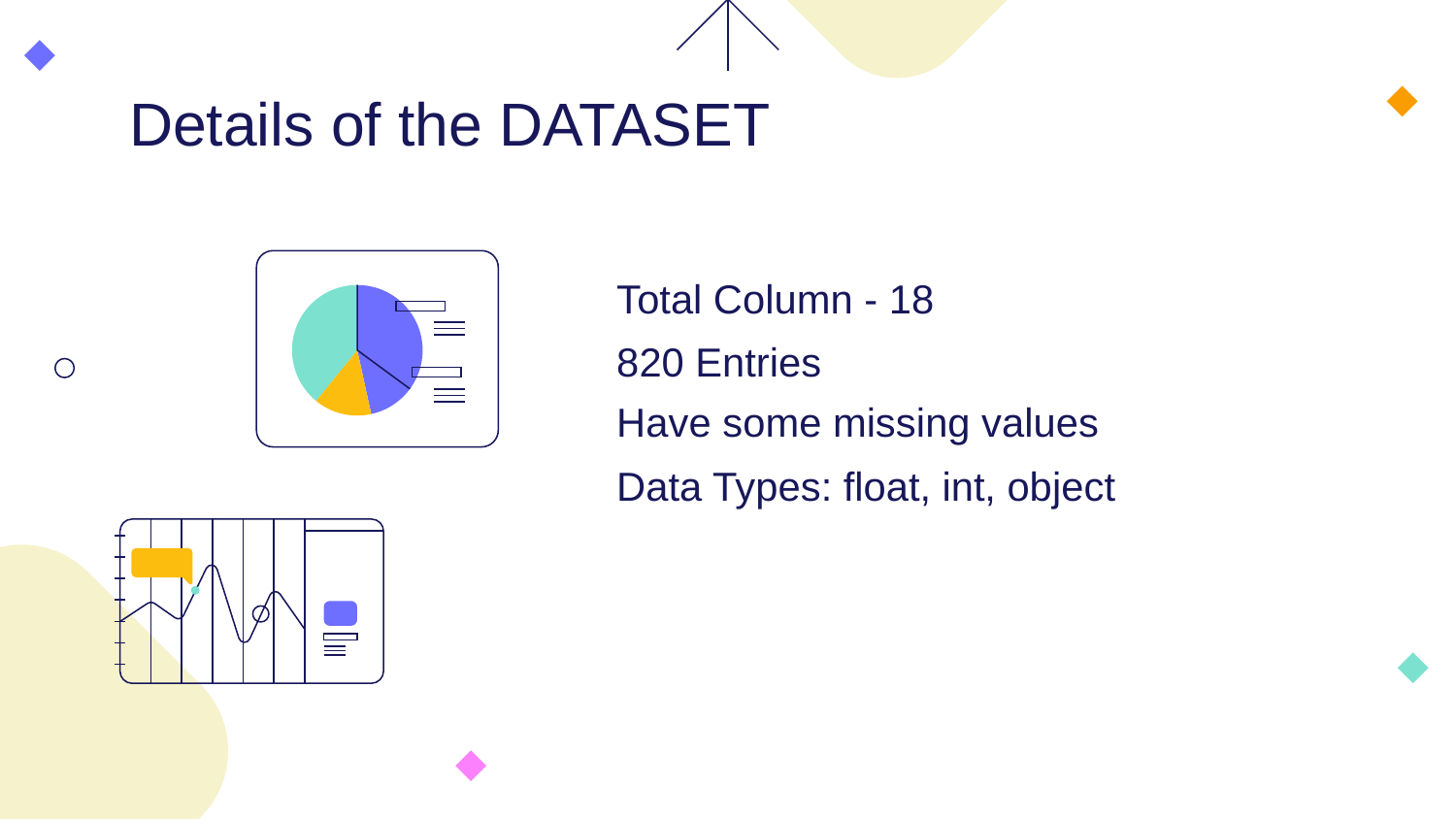

# Details of the DATASET

Total Column - 18
820 Entries
Have some missing values
Data Types: float, int, object